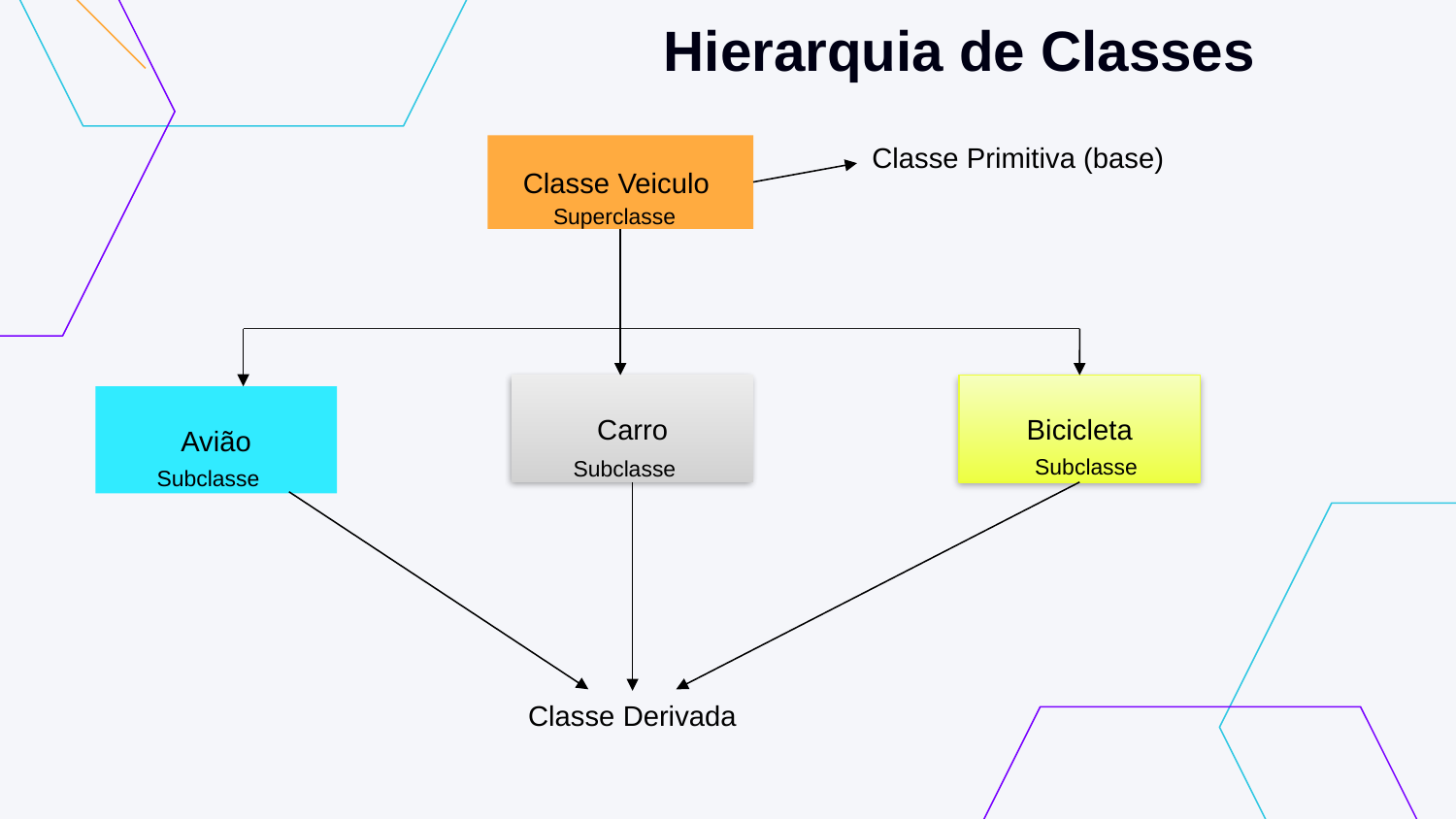

# Hierarquia de Classes

Classe Primitiva (base)
Classe Veiculo
Superclasse
Carro
Bicicleta
Avião
Subclasse
Subclasse
Subclasse

Classe Derivada